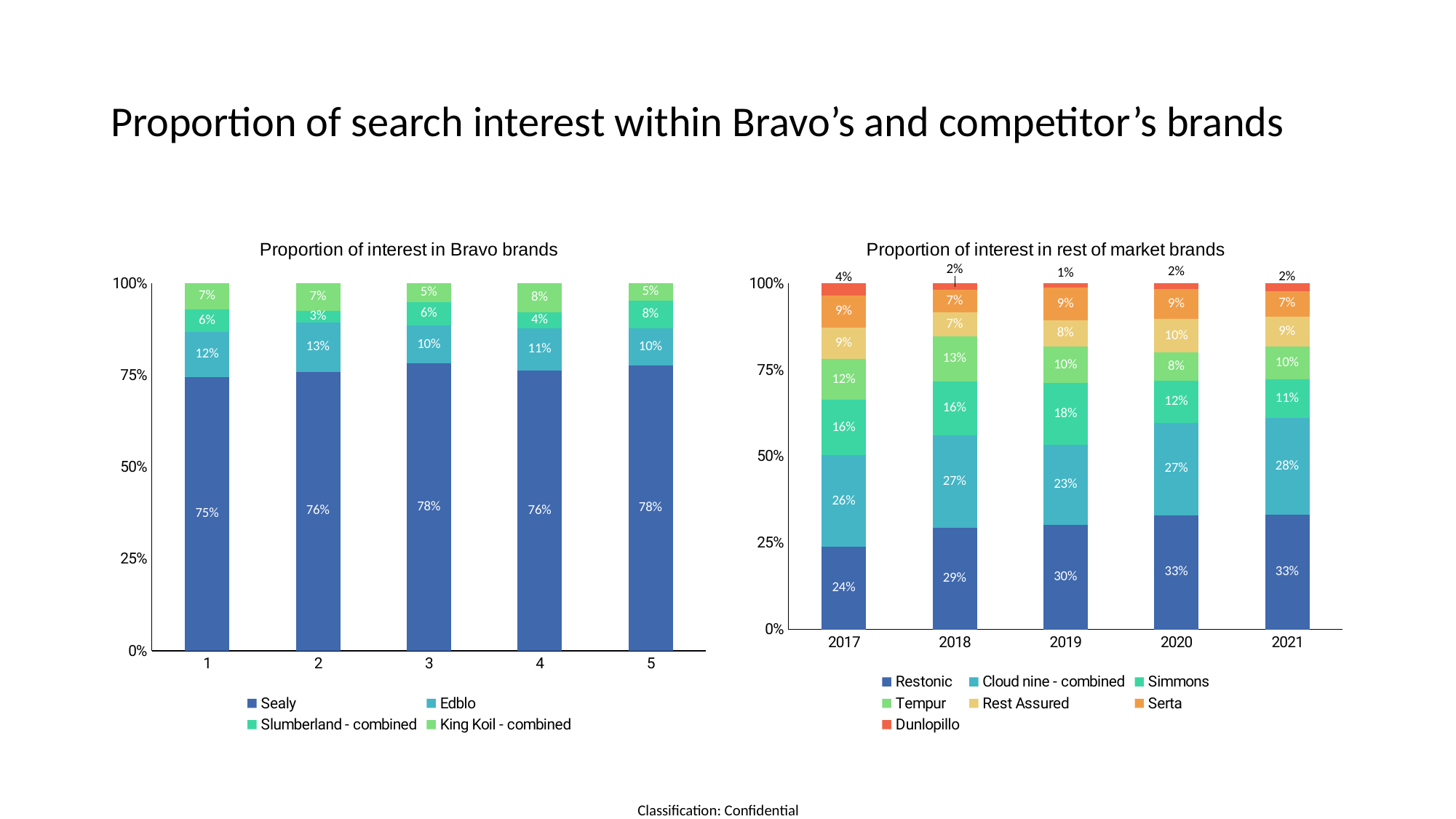

# Proportion of search interest within Bravo’s and competitor’s brands

### Chart: Proportion of interest in Bravo brands

| Category | Sealy | Edblo | Slumberland - combined | King Koil - combined |
|---|---|---|---|---|

### Chart: Proportion of interest in rest of market brands

| Category | Restonic | Cloud nine - combined | Simmons | Tempur | Rest Assured | Serta | Dunlopillo |
|---|---|---|---|---|---|---|---|
| 2017 | 0.2367873491468997 | 0.264669163545568 | 0.15896795672076572 | 0.11776945484810654 | 0.09155222638368705 | 0.09071993341656263 | 0.0357885975863504 |
| 2018 | 0.292972972972973 | 0.26774774774774773 | 0.1563963963963964 | 0.13045045045045045 | 0.0681081081081081 | 0.06666666666666667 | 0.017657657657657658 |
| 2019 | 0.29957942413458427 | 0.22969912649627952 | 0.17502426399223553 | 0.1044969265609835 | 0.07538013587835651 | 0.09446780977030088 | 0.011646716273050793 |
| 2020 | 0.3299207397622193 | 0.26651254953764864 | 0.12120211360634082 | 0.08289299867899604 | 0.09577278731836196 | 0.0868560105680317 | 0.016842800528401584 |
| 2021 | 0.3297515110812626 | 0.2793821356615178 | 0.11182001343183344 | 0.09503022162525185 | 0.08629952988582941 | 0.07421087978509067 | 0.02182672934855608 |